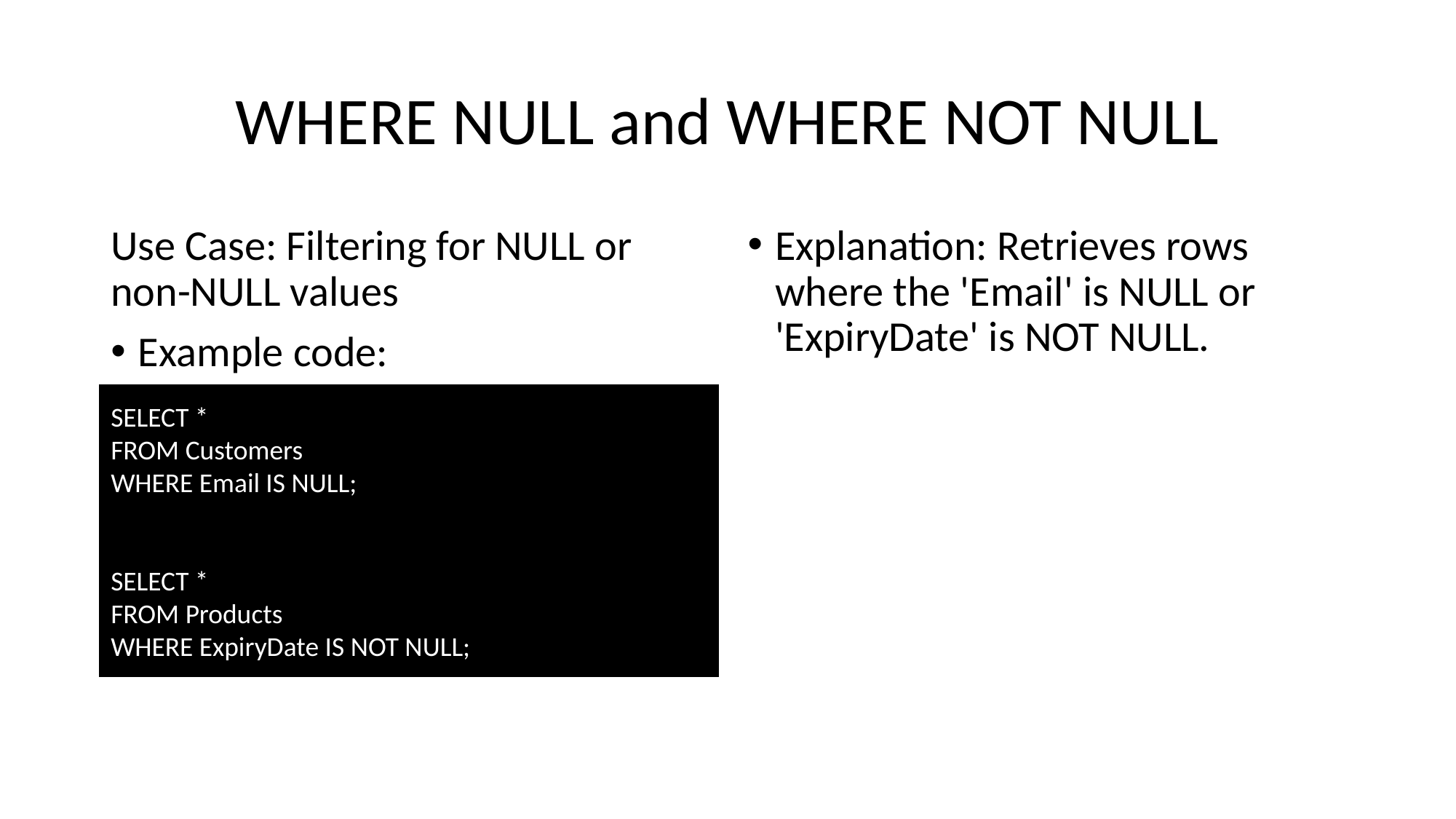

# WHERE NULL and WHERE NOT NULL
Use Case: Filtering for NULL or non-NULL values
Example code:

Explanation: Retrieves rows where the 'Email' is NULL or 'ExpiryDate' is NOT NULL.
SELECT *
FROM Customers
WHERE Email IS NULL;

SELECT *
FROM Products
WHERE ExpiryDate IS NOT NULL;